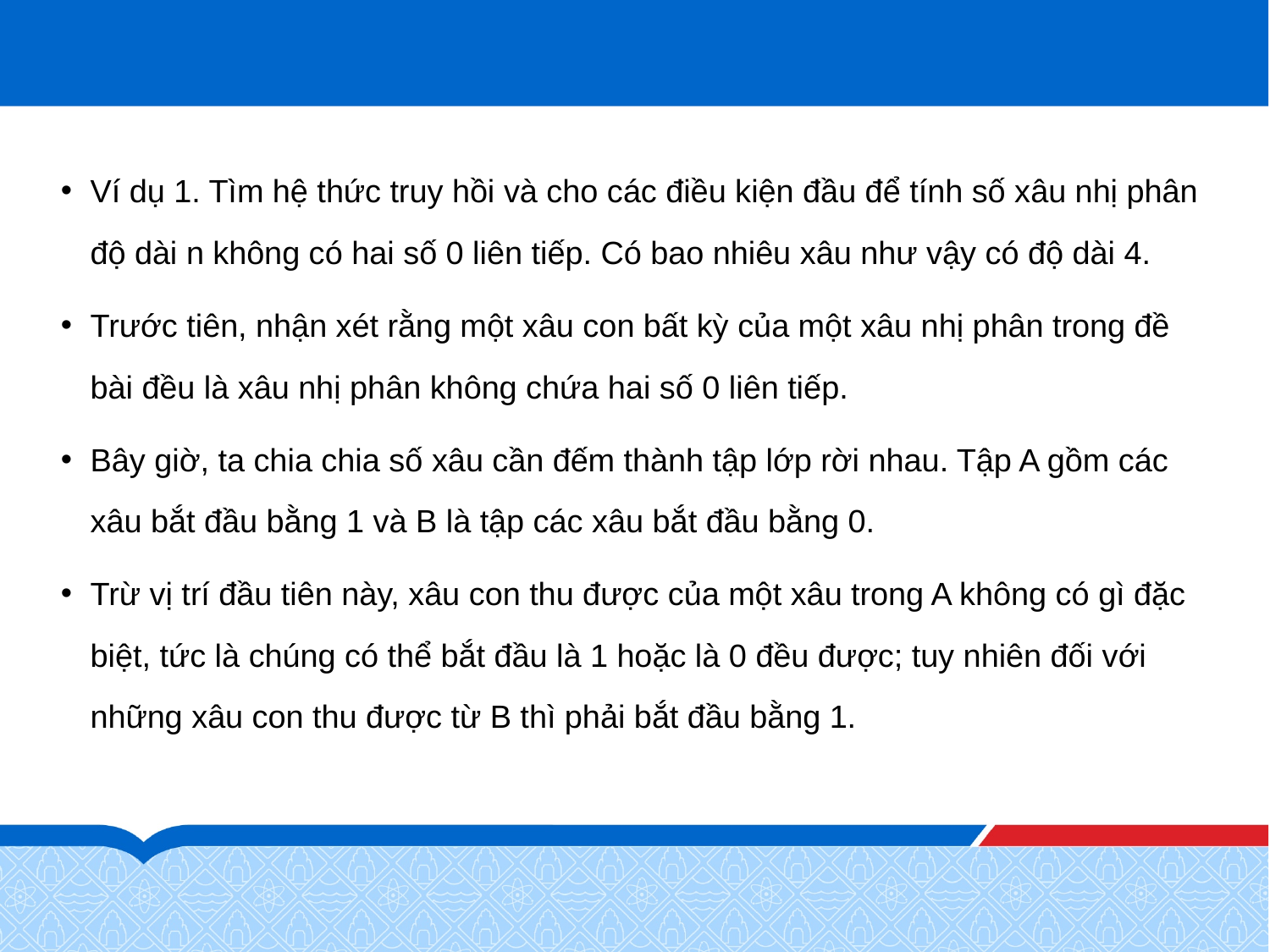

#
Ví dụ 1. Tìm hệ thức truy hồi và cho các điều kiện đầu để tính số xâu nhị phân độ dài n không có hai số 0 liên tiếp. Có bao nhiêu xâu như vậy có độ dài 4.
Trước tiên, nhận xét rằng một xâu con bất kỳ của một xâu nhị phân trong đề bài đều là xâu nhị phân không chứa hai số 0 liên tiếp.
Bây giờ, ta chia chia số xâu cần đếm thành tập lớp rời nhau. Tập A gồm các xâu bắt đầu bằng 1 và B là tập các xâu bắt đầu bằng 0.
Trừ vị trí đầu tiên này, xâu con thu được của một xâu trong A không có gì đặc biệt, tức là chúng có thể bắt đầu là 1 hoặc là 0 đều được; tuy nhiên đối với những xâu con thu được từ B thì phải bắt đầu bằng 1.